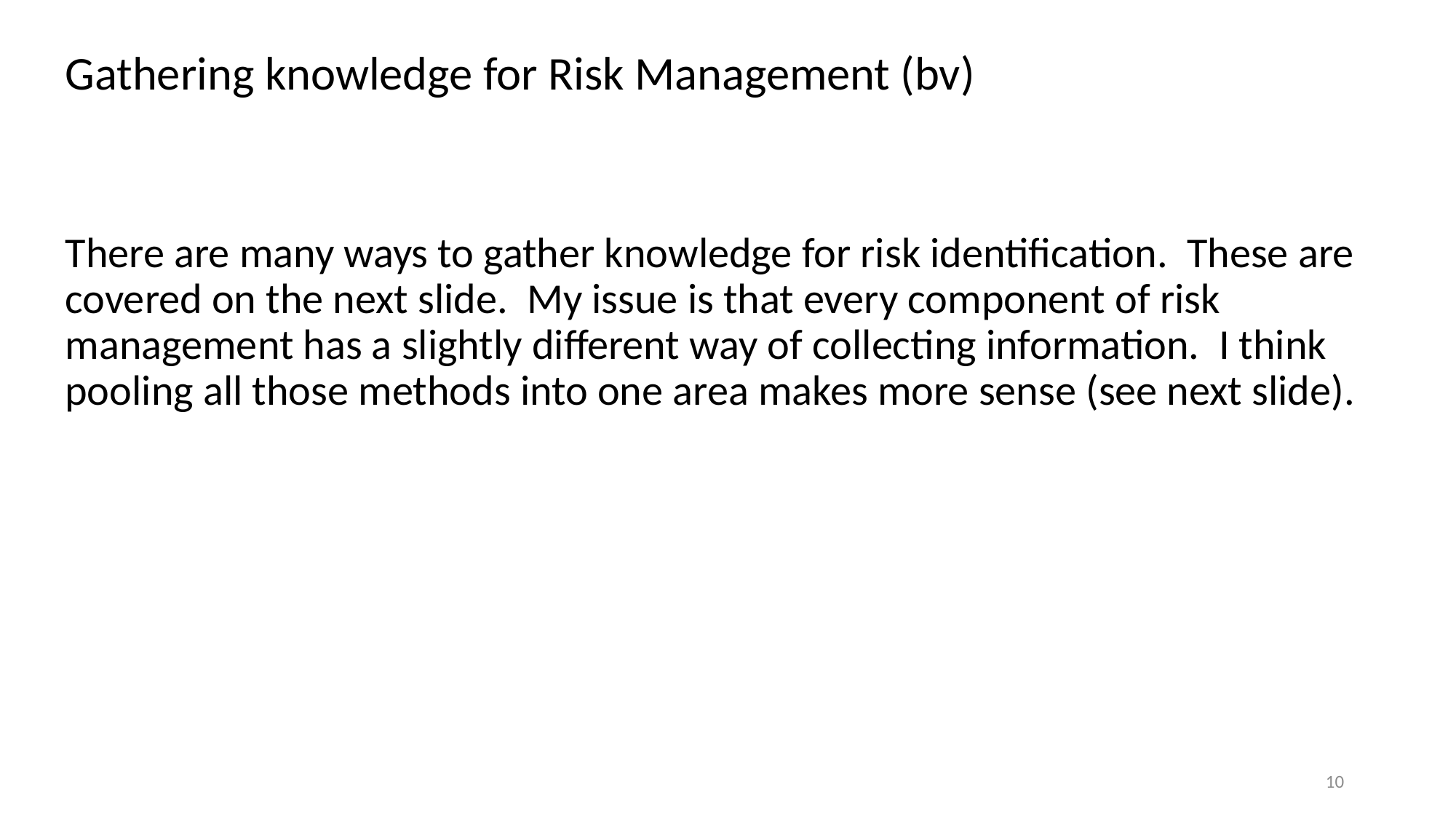

# Gathering knowledge for Risk Management (bv)
There are many ways to gather knowledge for risk identification.  These are covered on the next slide.  My issue is that every component of risk management has a slightly different way of collecting information.  I think pooling all those methods into one area makes more sense (see next slide).
10